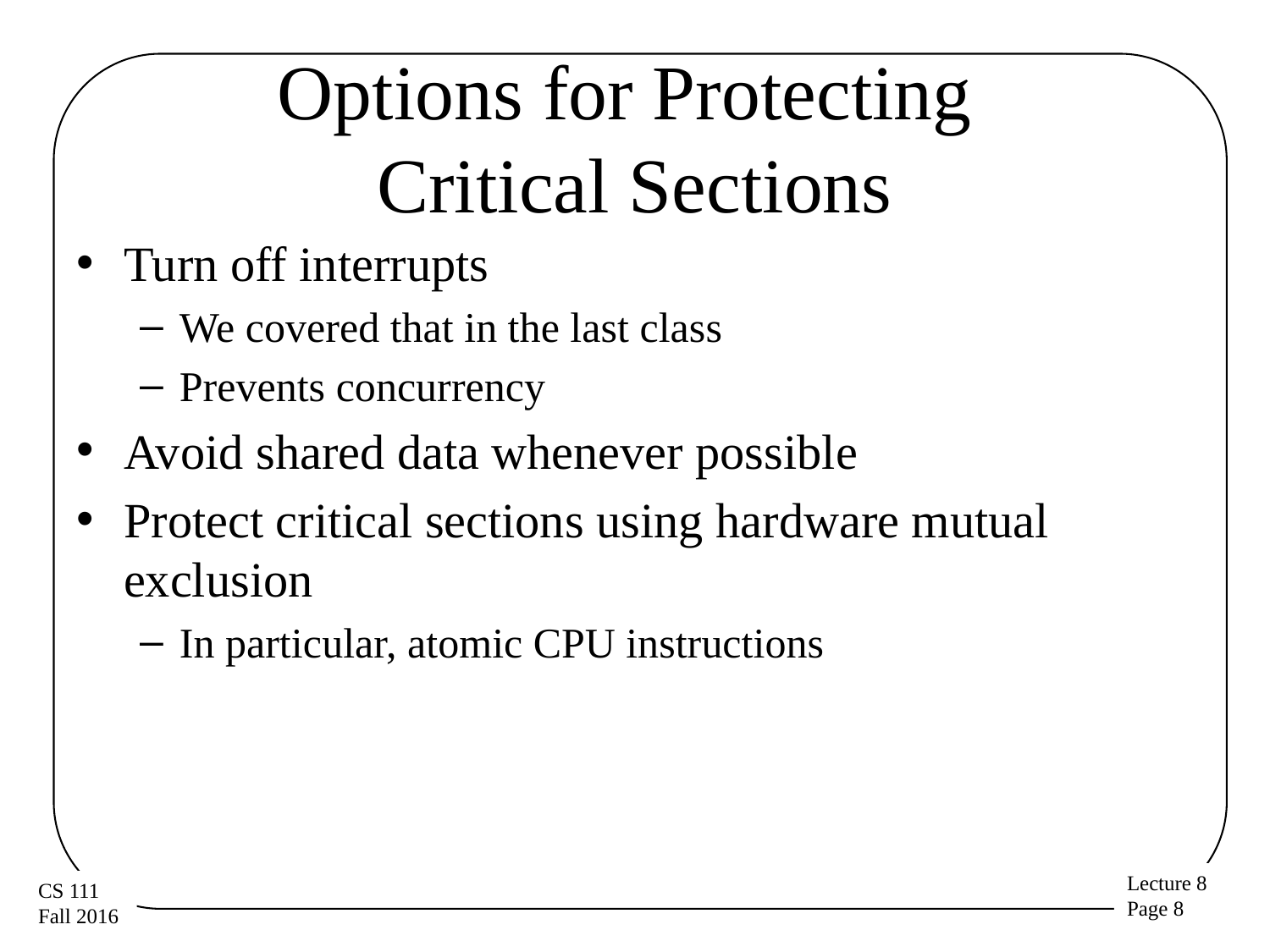

# Options for Protecting Critical Sections
Turn off interrupts
We covered that in the last class
Prevents concurrency
Avoid shared data whenever possible
Protect critical sections using hardware mutual exclusion
In particular, atomic CPU instructions